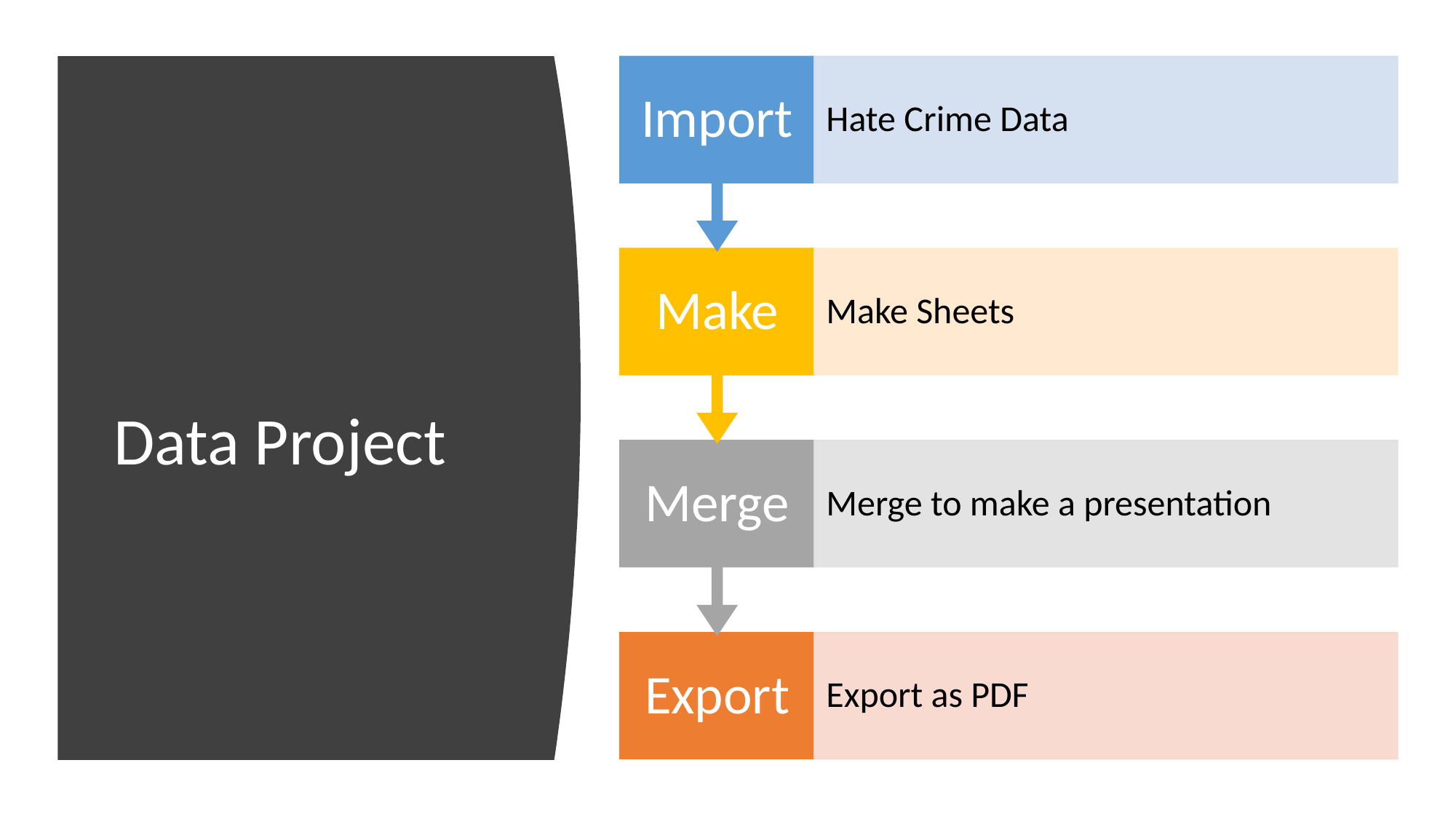

Export
Export as PDF
Merge
Merge to make a presentation
Make
Make Sheets
Import
Hate Crime Data

# Data Project